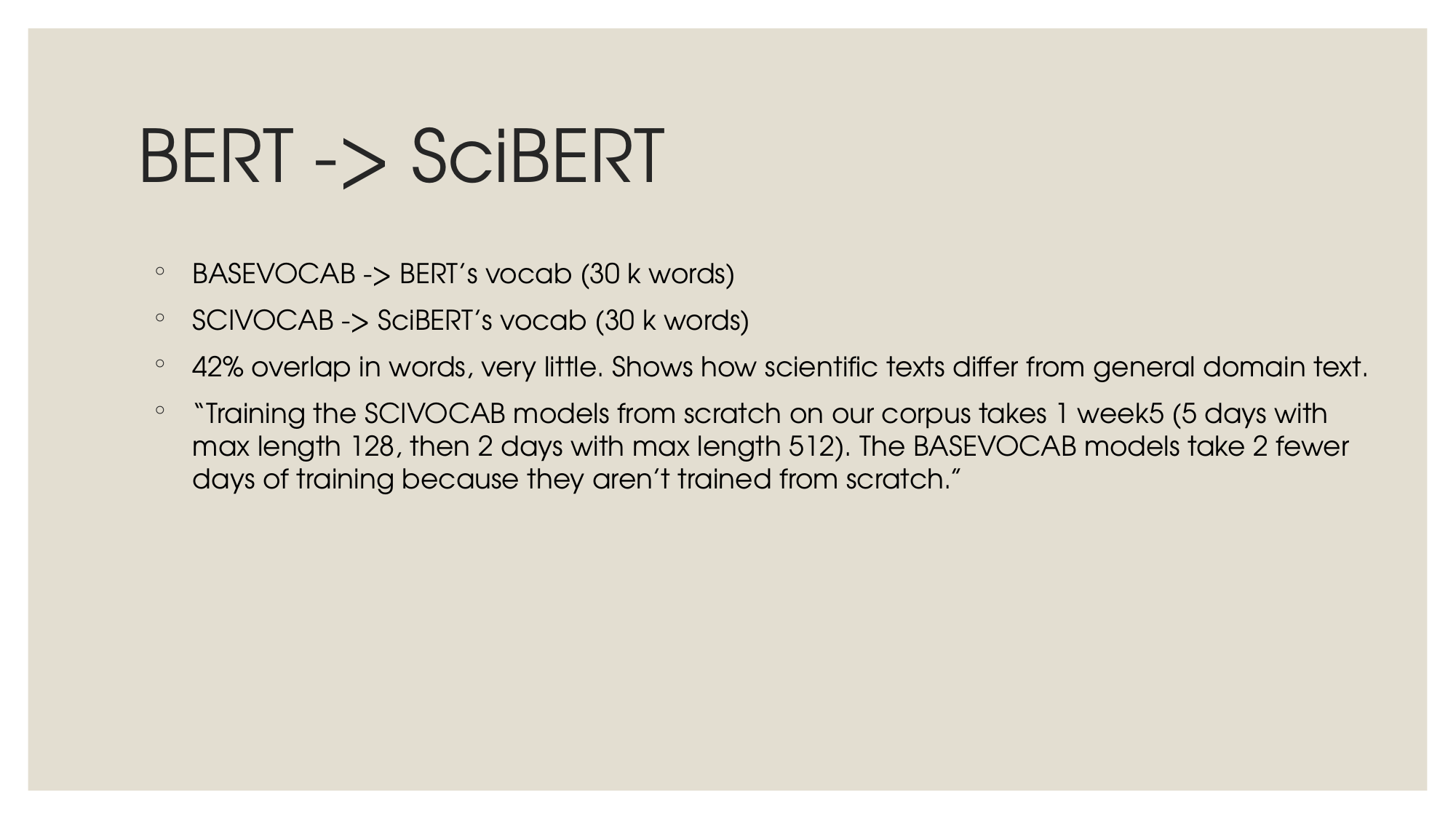

# BERT -> SciBERT
BASEVOCAB -> BERT’s vocab (30 k words)
SCIVOCAB -> SciBERT’s vocab (30 k words)
42% overlap in words, very little. Shows how scientific texts differ from general domain text.
“Training the SCIVOCAB models from scratch on our corpus takes 1 week5 (5 days with max length 128, then 2 days with max length 512). The BASEVOCAB models take 2 fewer days of training because they aren’t trained from scratch.”